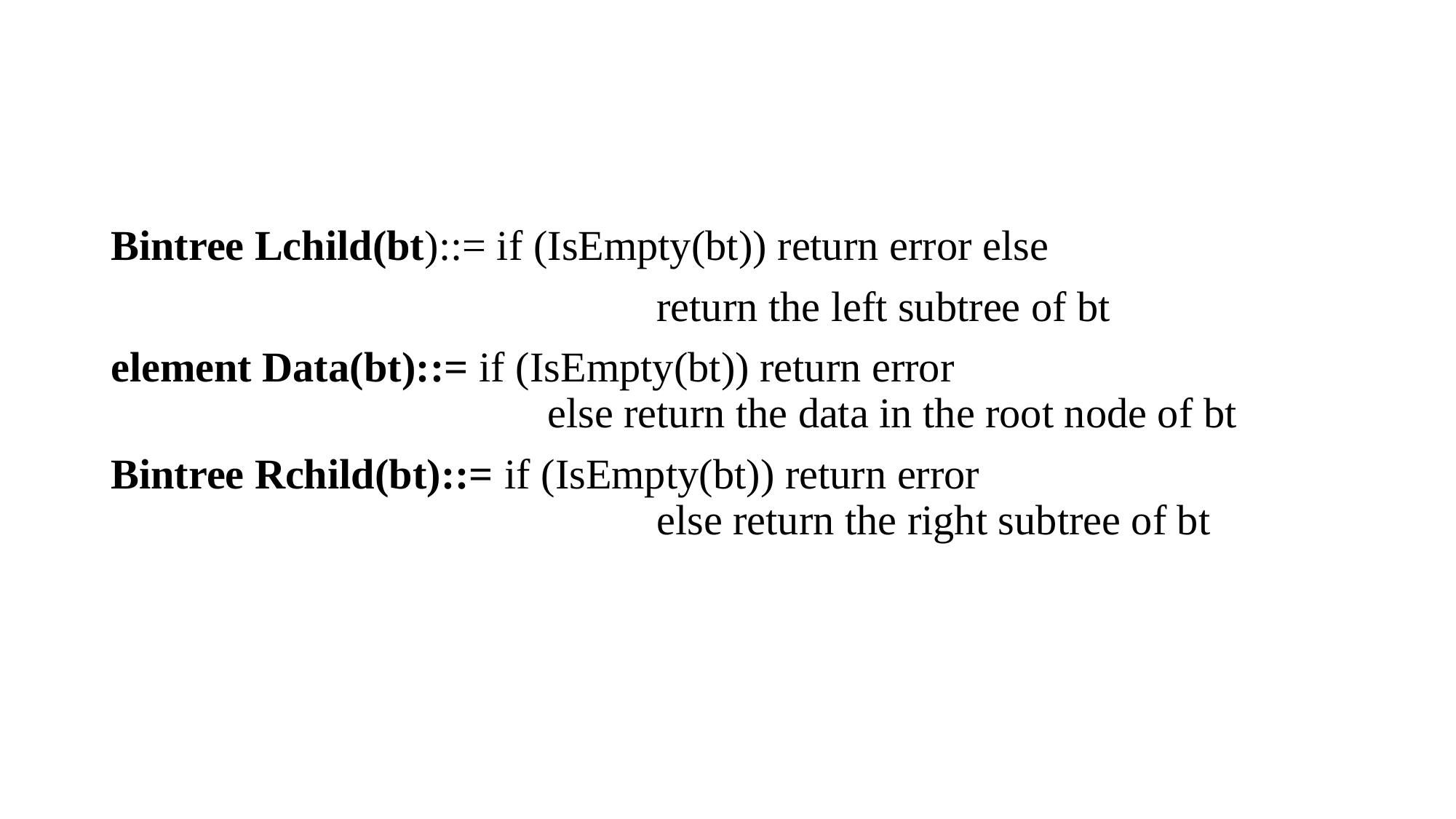

Bintree Lchild(bt)::= if (IsEmpty(bt)) return error else
					return the left subtree of bt
element Data(bt)::= if (IsEmpty(bt)) return error
                            		else return the data in the root node of bt
Bintree Rchild(bt)::= if (IsEmpty(bt)) return error
                            			else return the right subtree of bt